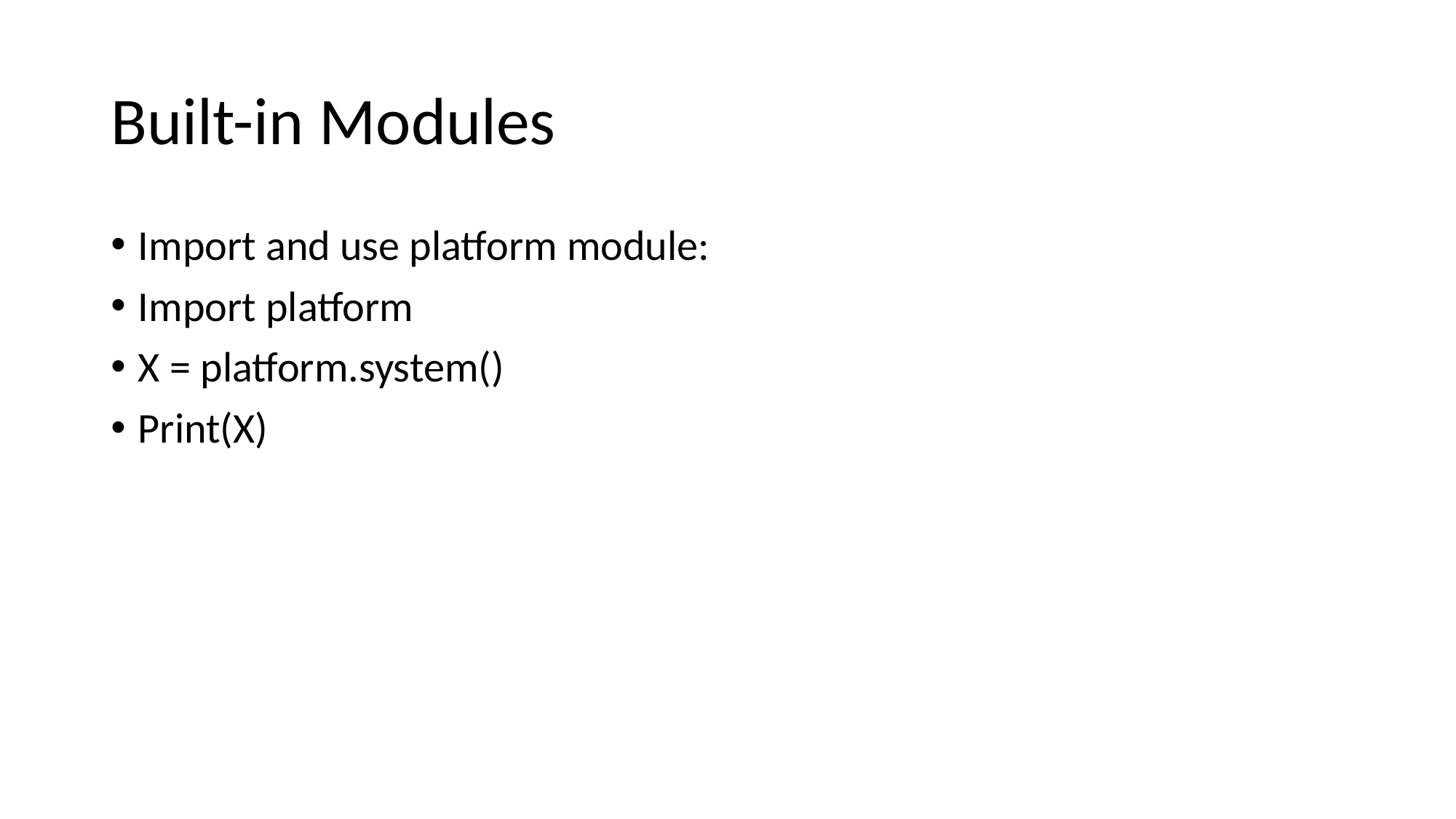

# Built-in Modules
Import and use platform module:
Import platform
X = platform.system()
Print(X)